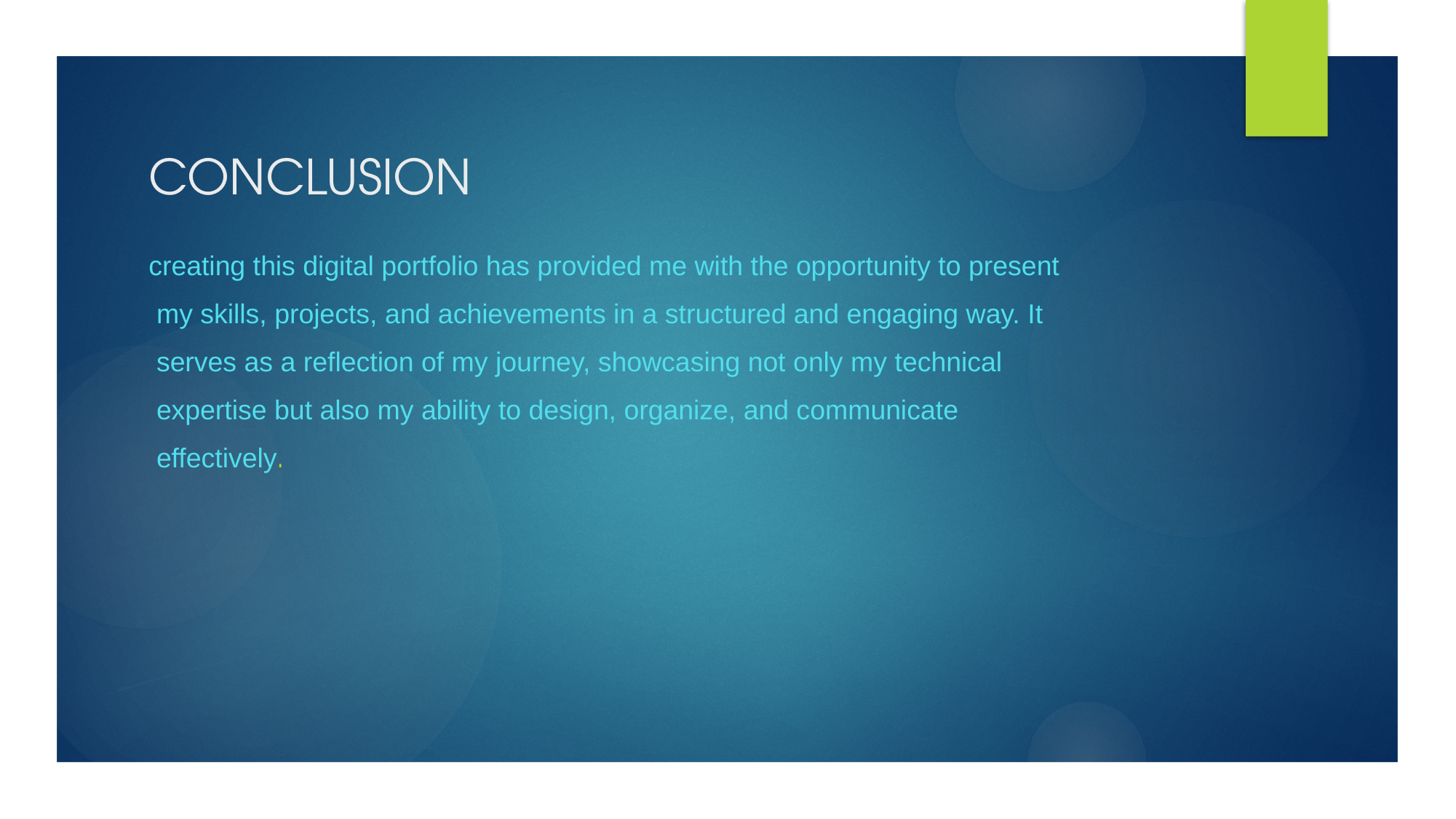

# CONCLUSION
creating this digital portfolio has provided me with the opportunity to present
 my skills, projects, and achievements in a structured and engaging way. It
 serves as a reflection of my journey, showcasing not only my technical
 expertise but also my ability to design, organize, and communicate
 effectively.